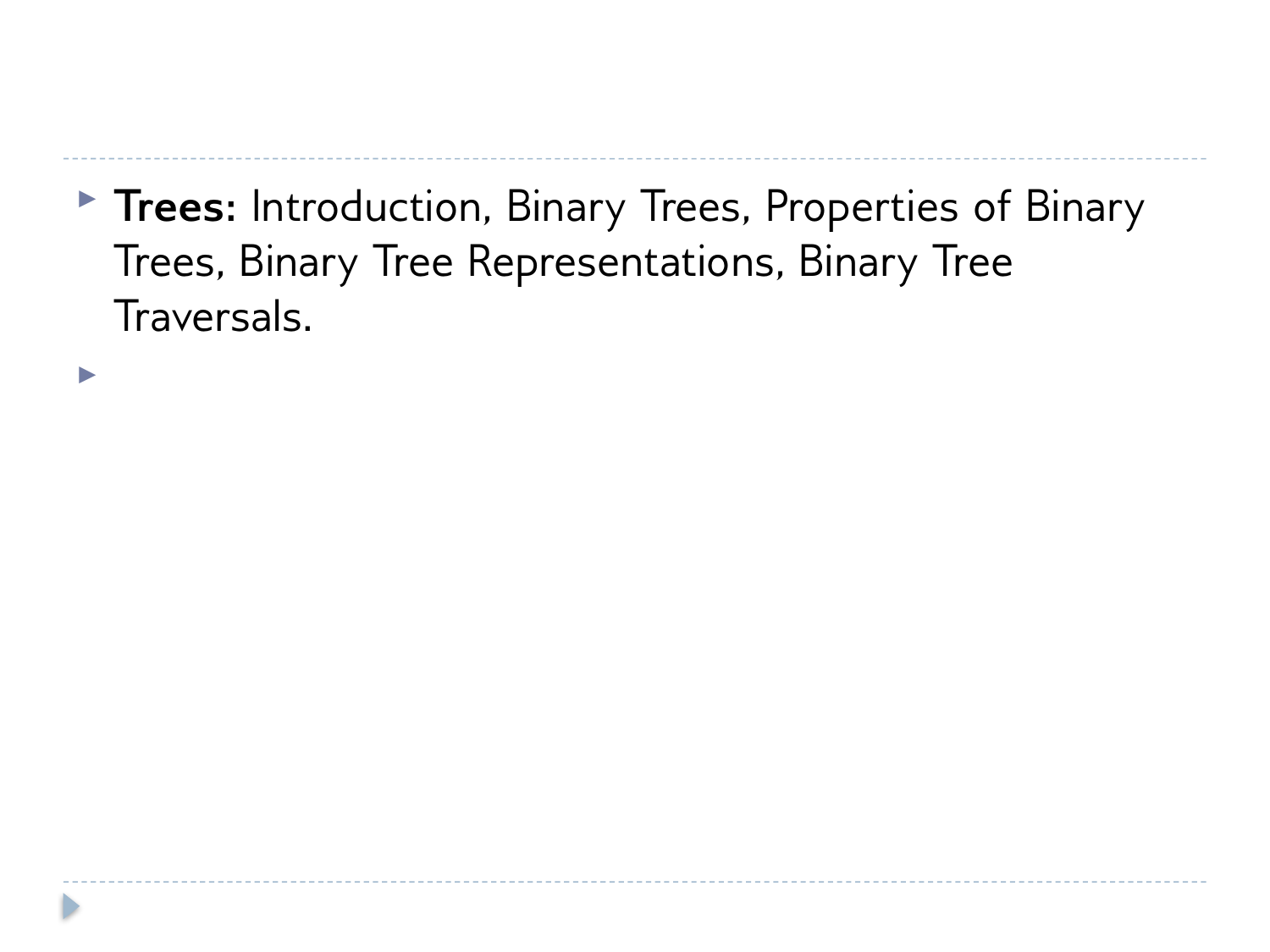

#
Trees: Introduction, Binary Trees, Properties of Binary Trees, Binary Tree Representations, Binary Tree Traversals.